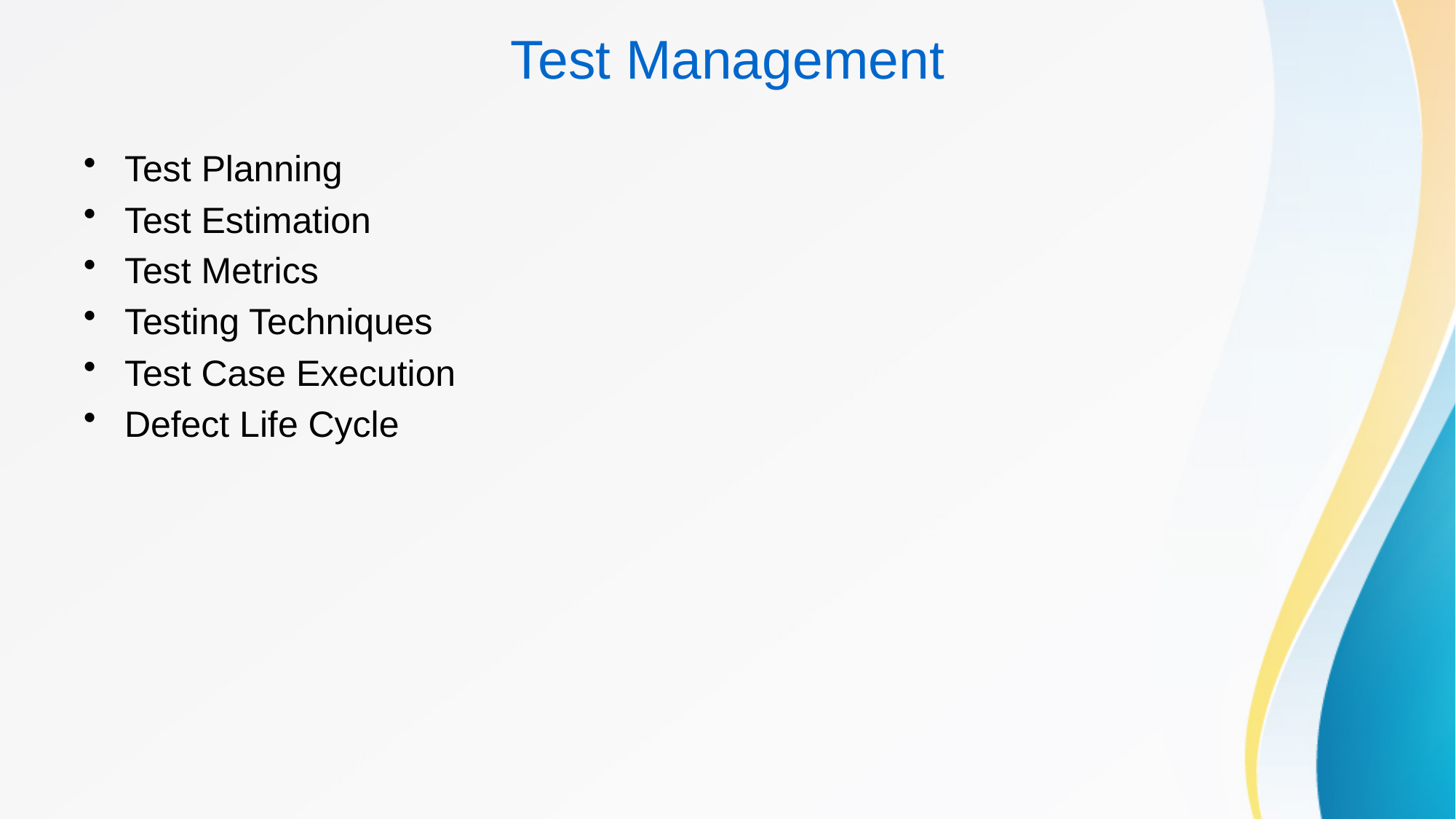

# Test Management
Test Planning
Test Estimation
Test Metrics
Testing Techniques
Test Case Execution
Defect Life Cycle